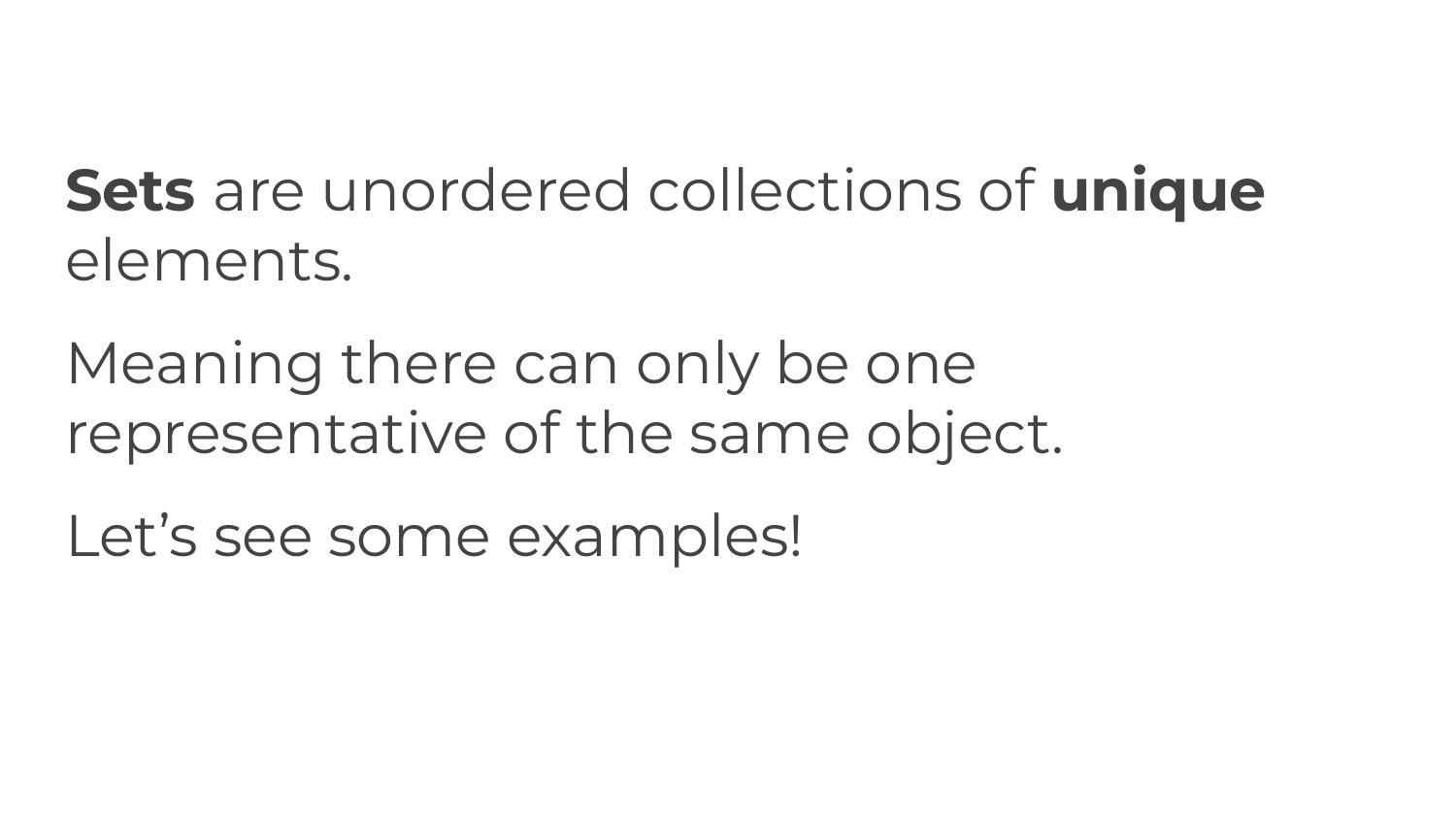

Sets are unordered collections of unique elements.
Meaning there can only be one representative of the same object.
Let’s see some examples!